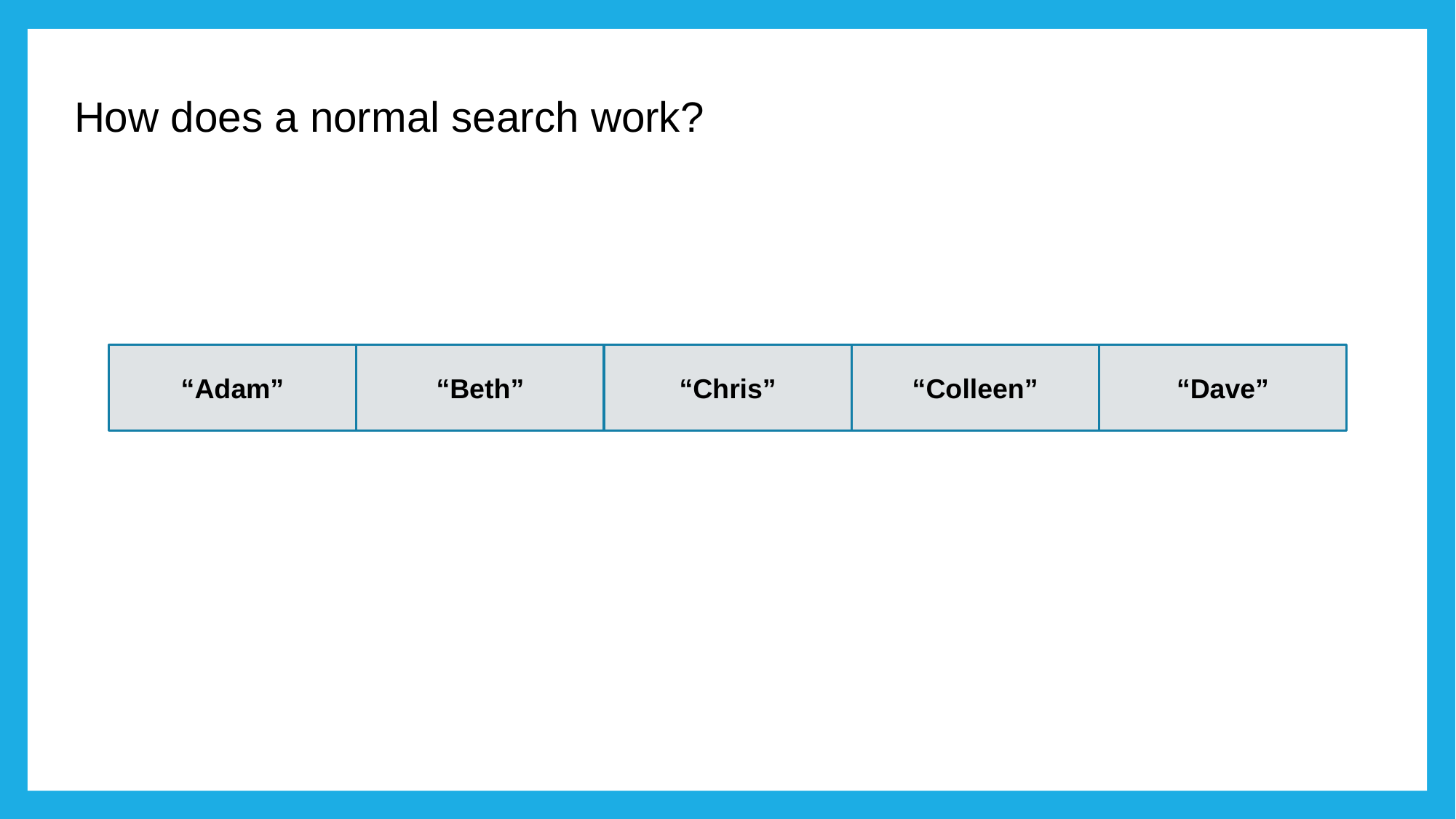

How does a normal search work?
“Dave”
“Chris”
“Colleen”
“Adam”
“Beth”